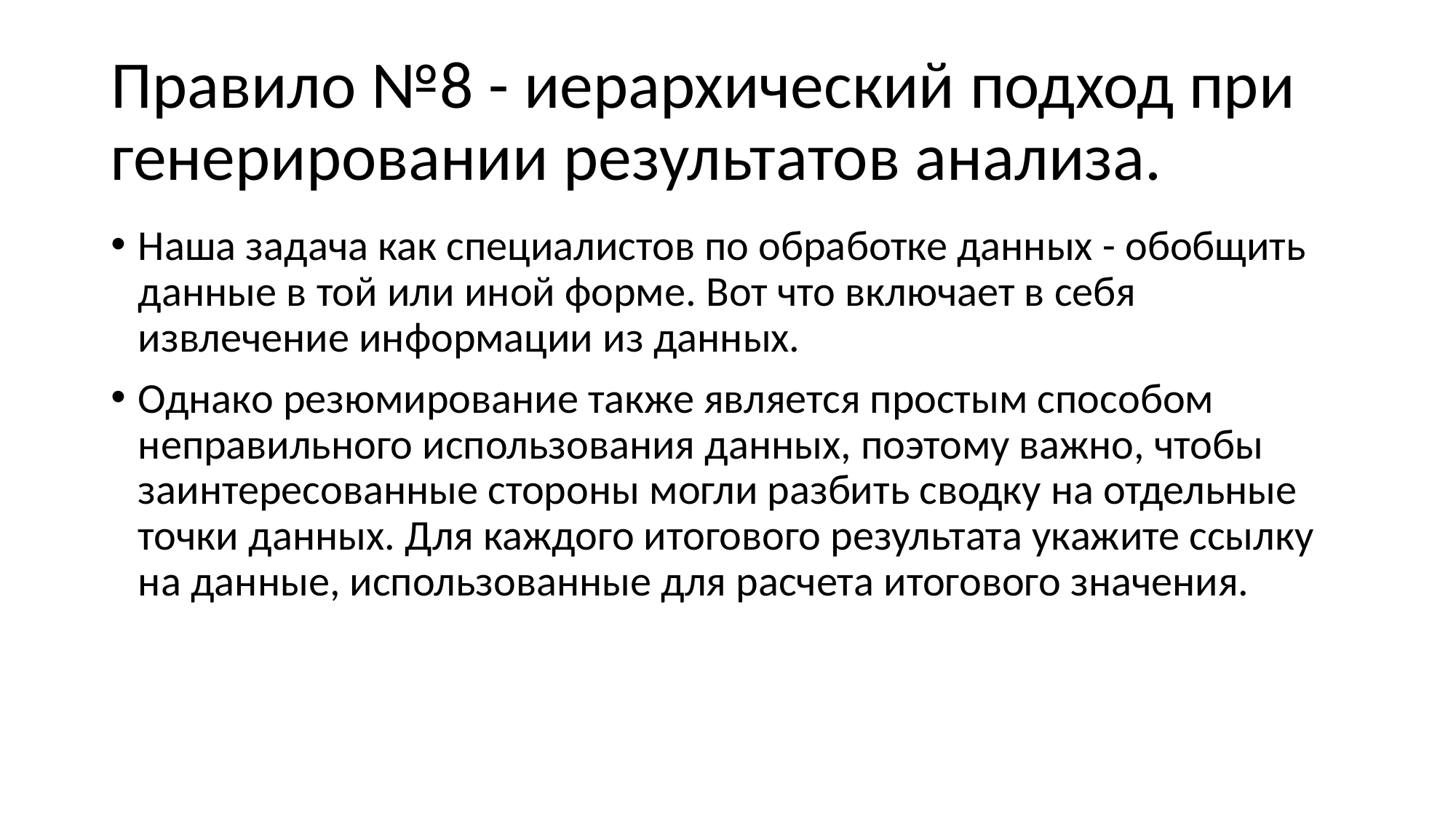

# Правило №8 - иерархический подход при генерировании результатов анализа.
Наша задача как специалистов по обработке данных - обобщить данные в той или иной форме. Вот что включает в себя извлечение информации из данных.
Однако резюмирование также является простым способом неправильного использования данных, поэтому важно, чтобы заинтересованные стороны могли разбить сводку на отдельные точки данных. Для каждого итогового результата укажите ссылку на данные, использованные для расчета итогового значения.